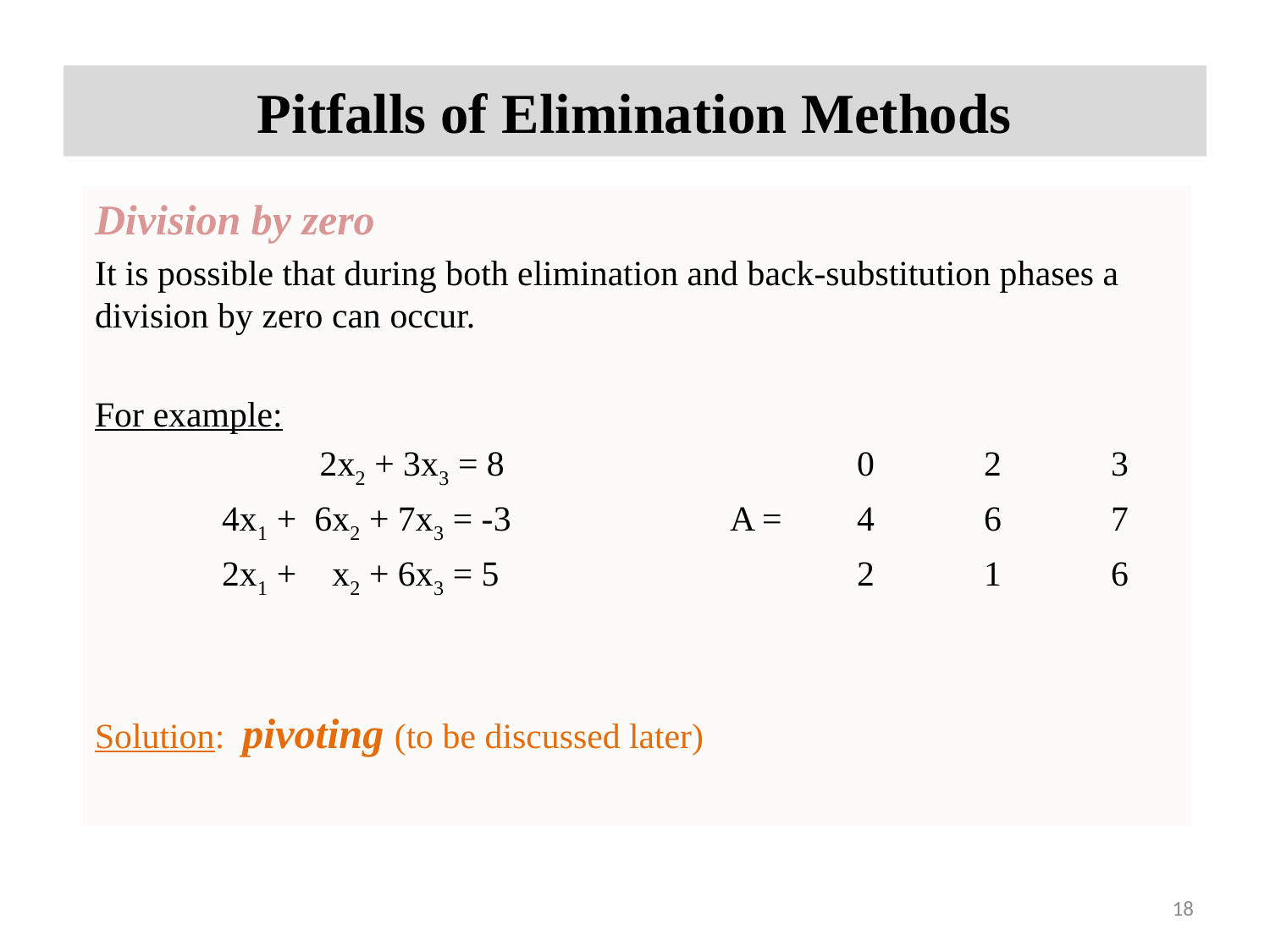

# Pitfalls of Elimination Methods
Division by zero
It is possible that during both elimination and back-substitution phases a division by zero can occur.

For example:
	           2x2 + 3x3 = 8			0	2	3
	4x1 +  6x2 + 7x3 = -3 		A =	4	6	7
	2x1 +    x2 + 6x3 = 5			2	1	6

Solution:  pivoting (to be discussed later)
18